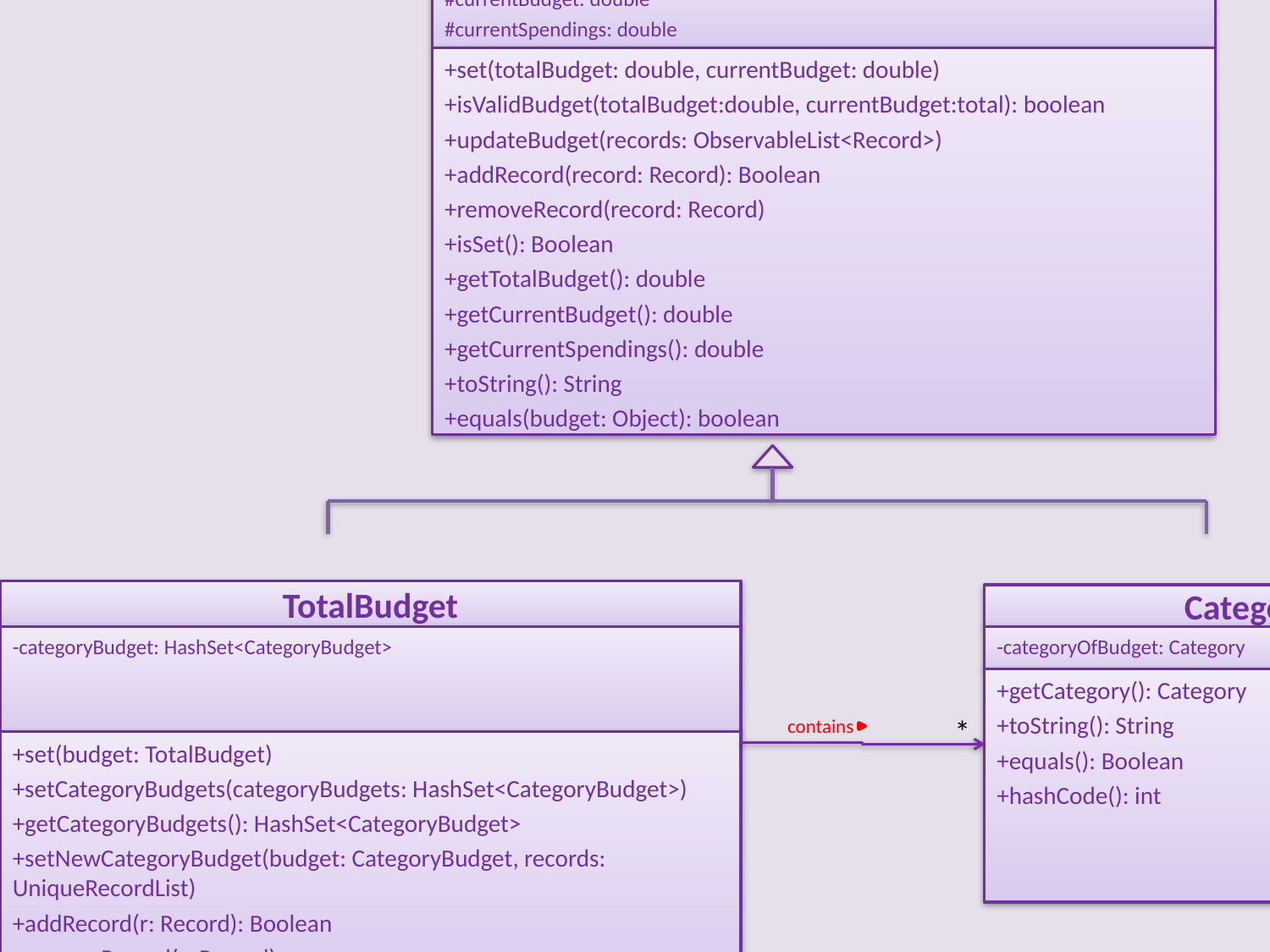

Model
Budget
#totalBudget: double
#currentBudget: double
#currentSpendings: double
+set(totalBudget: double, currentBudget: double)
+isValidBudget(totalBudget:double, currentBudget:total): boolean
+updateBudget(records: ObservableList<Record>)
+addRecord(record: Record): Boolean
+removeRecord(record: Record)
+isSet(): Boolean
+getTotalBudget(): double
+getCurrentBudget(): double
+getCurrentSpendings(): double
+toString(): String
+equals(budget: Object): boolean

TotalBudget
-categoryBudget: HashSet<CategoryBudget>
+set(budget: TotalBudget)
+setCategoryBudgets(categoryBudgets: HashSet<CategoryBudget>)
+getCategoryBudgets(): HashSet<CategoryBudget>
+setNewCategoryBudget(budget: CategoryBudget, records: UniqueRecordList)
+addRecord(r: Record): Boolean
+removeRecord(r: Record)

CategoryBudget
-categoryOfBudget: Category
+getCategory(): Category
+toString(): String
+equals(): Boolean
+hashCode(): int

*
contains